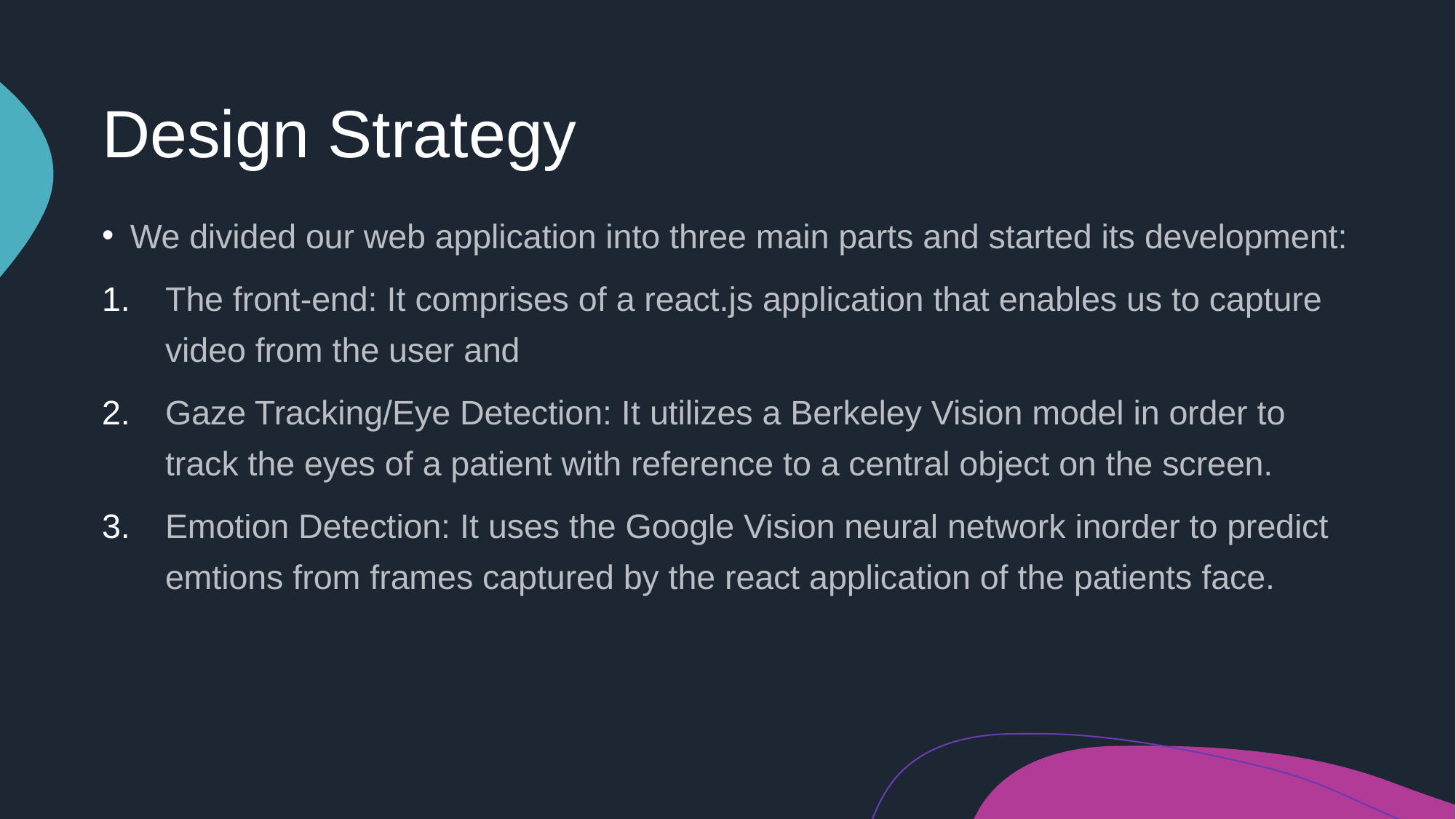

# Design Strategy
We divided our web application into three main parts and started its development:
The front-end: It comprises of a react.js application that enables us to capture video from the user and
Gaze Tracking/Eye Detection: It utilizes a Berkeley Vision model in order to track the eyes of a patient with reference to a central object on the screen.
Emotion Detection: It uses the Google Vision neural network inorder to predict emtions from frames captured by the react application of the patients face.